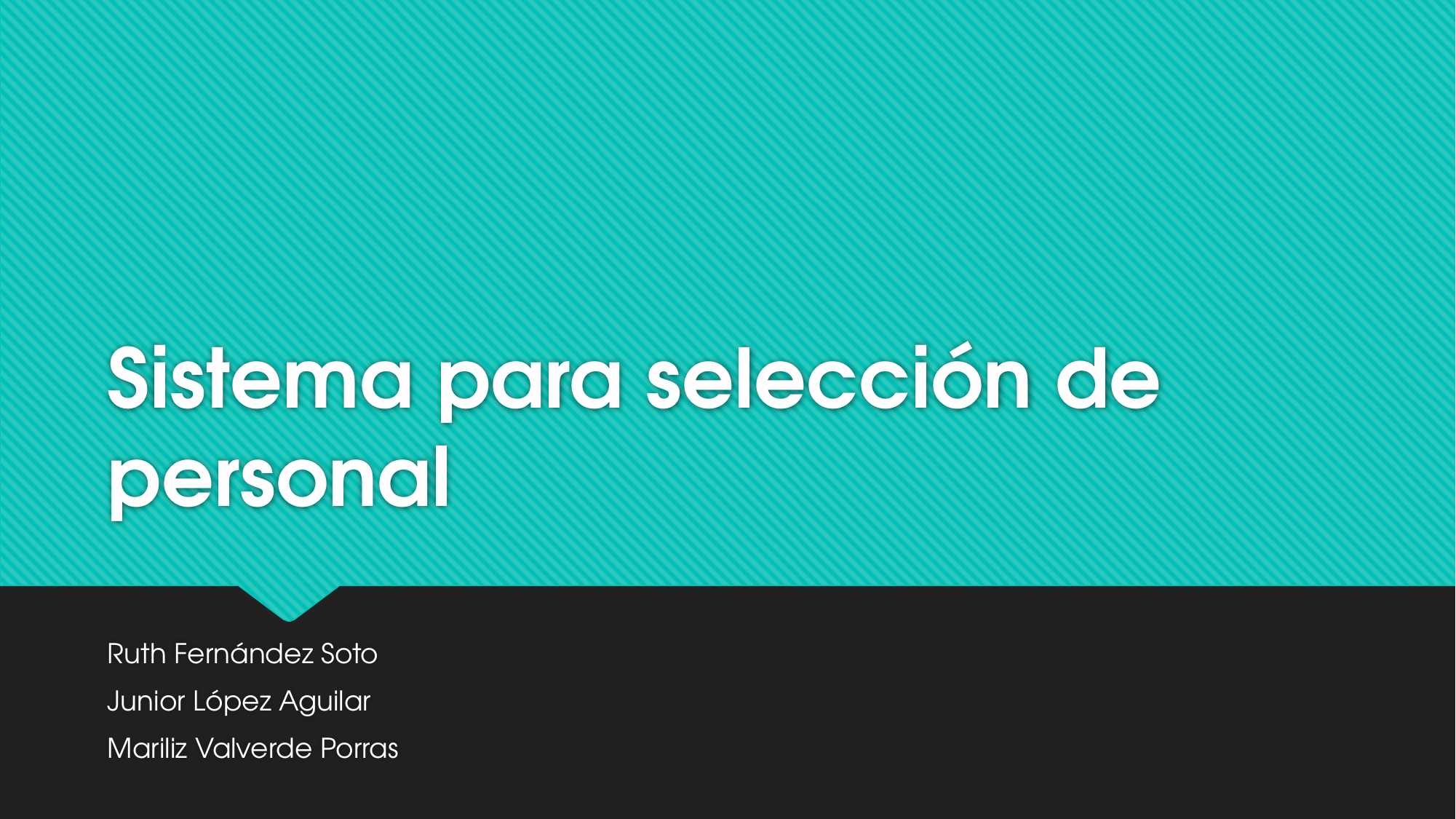

# Sistema para selección de personal
Ruth Fernández Soto
Junior López Aguilar
Mariliz Valverde Porras